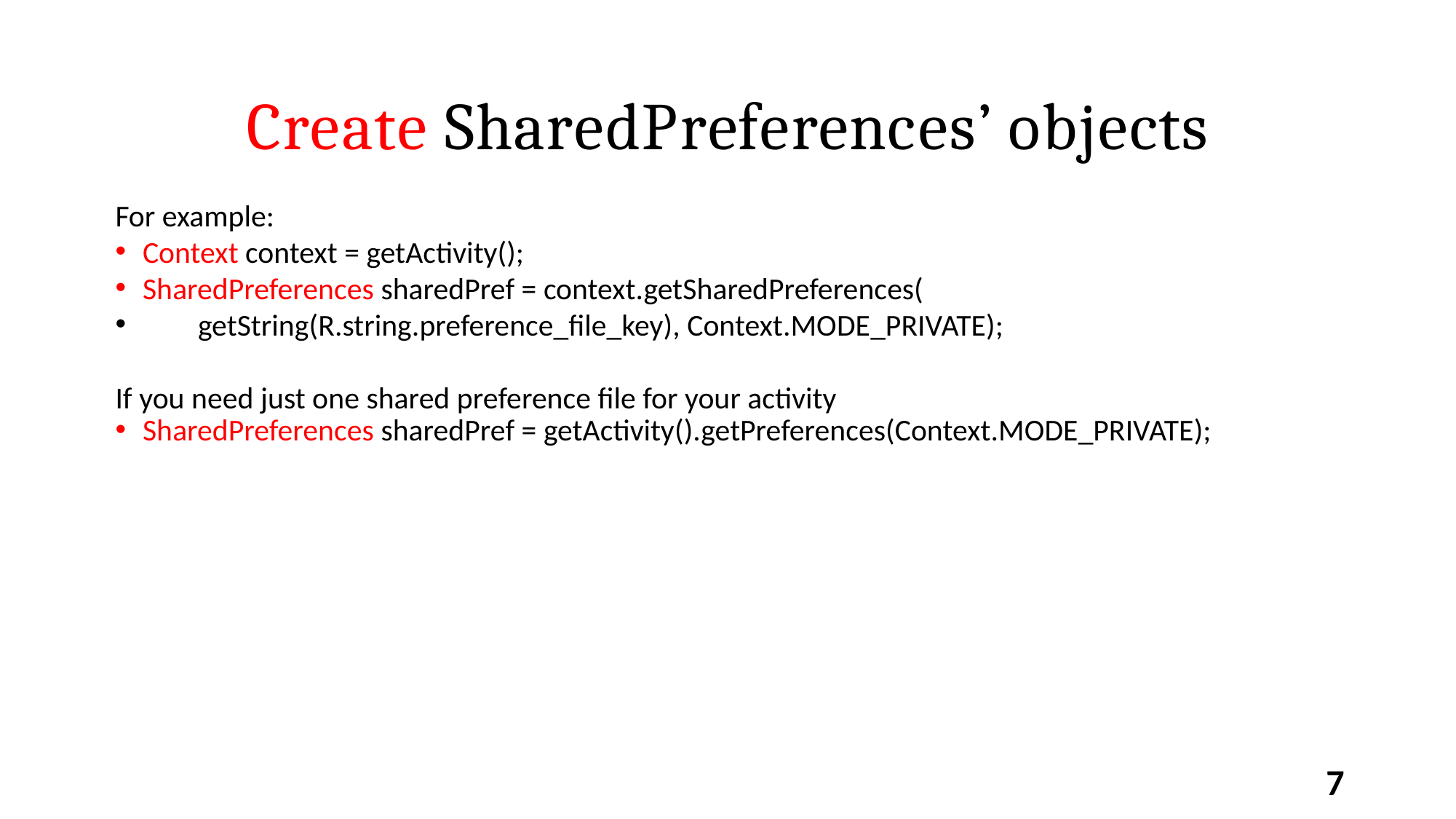

Create SharedPreferences’ objects
For example:
Context context = getActivity();
SharedPreferences sharedPref = context.getSharedPreferences(
        getString(R.string.preference_file_key), Context.MODE_PRIVATE);

If you need just one shared preference file for your activity
SharedPreferences sharedPref = getActivity().getPreferences(Context.MODE_PRIVATE);
7